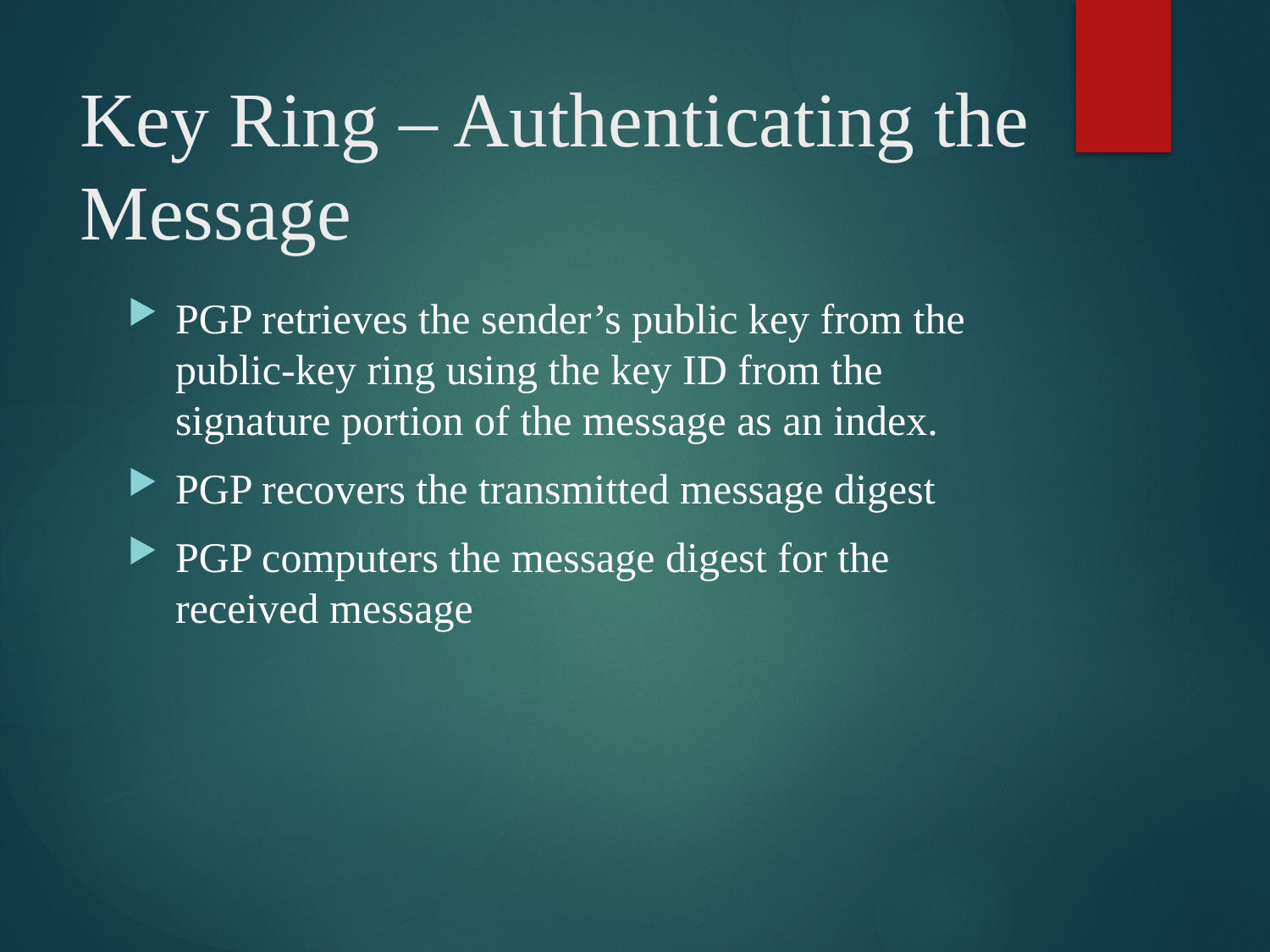

# Key Ring – Authenticating the Message
PGP retrieves the sender’s public key from the public-key ring using the key ID from the signature portion of the message as an index.
PGP recovers the transmitted message digest
PGP computers the message digest for the received message